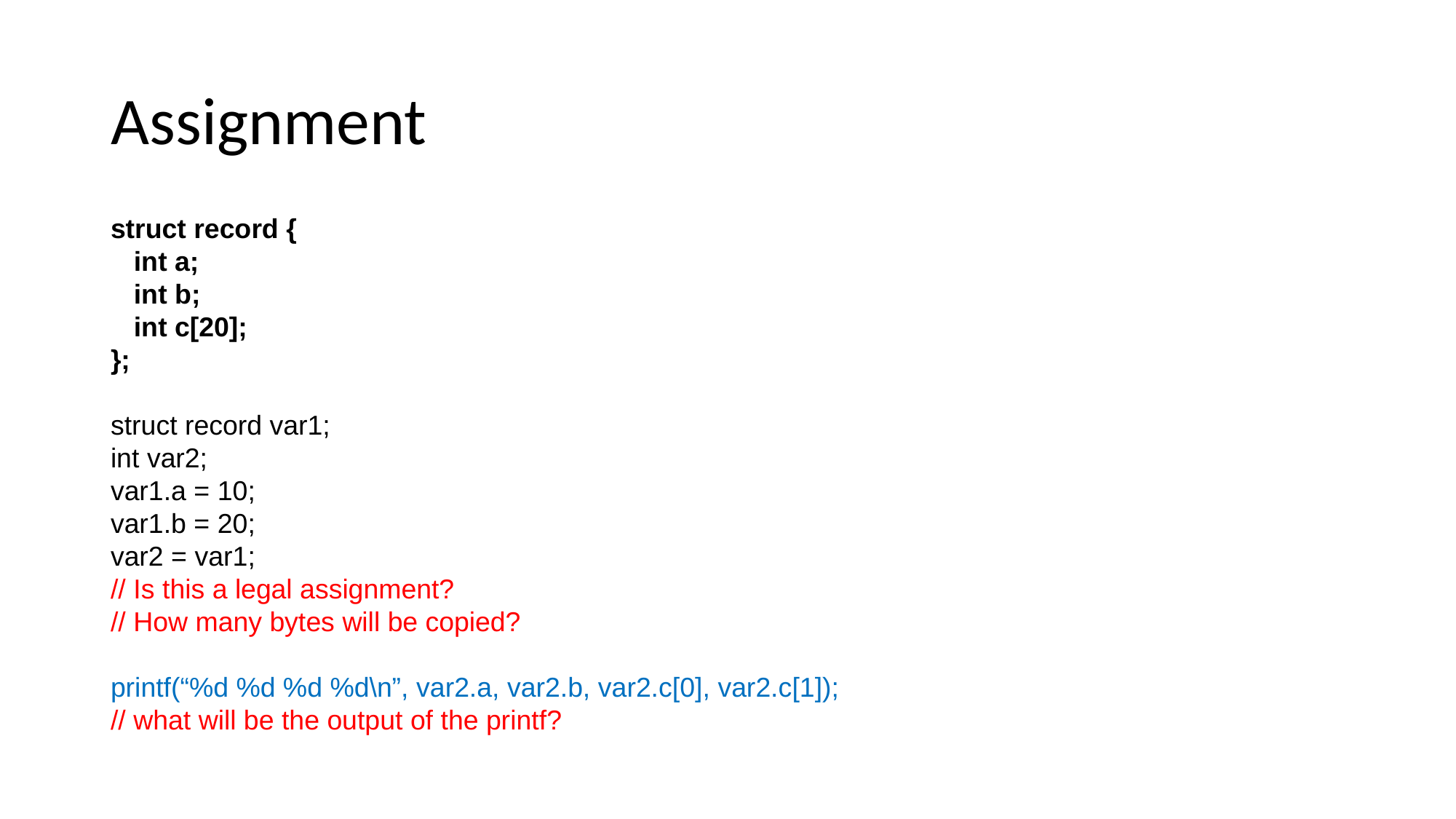

# Assignment
struct record {
   int a;
   int b;
   int c[20];
};

struct record var1;
int var2;
var1.a = 10;
var1.b = 20;
var2 = var1;
// Is this a legal assignment?
// How many bytes will be copied?

printf(“%d %d %d %d\n”, var2.a, var2.b, var2.c[0], var2.c[1]);
// what will be the output of the printf?